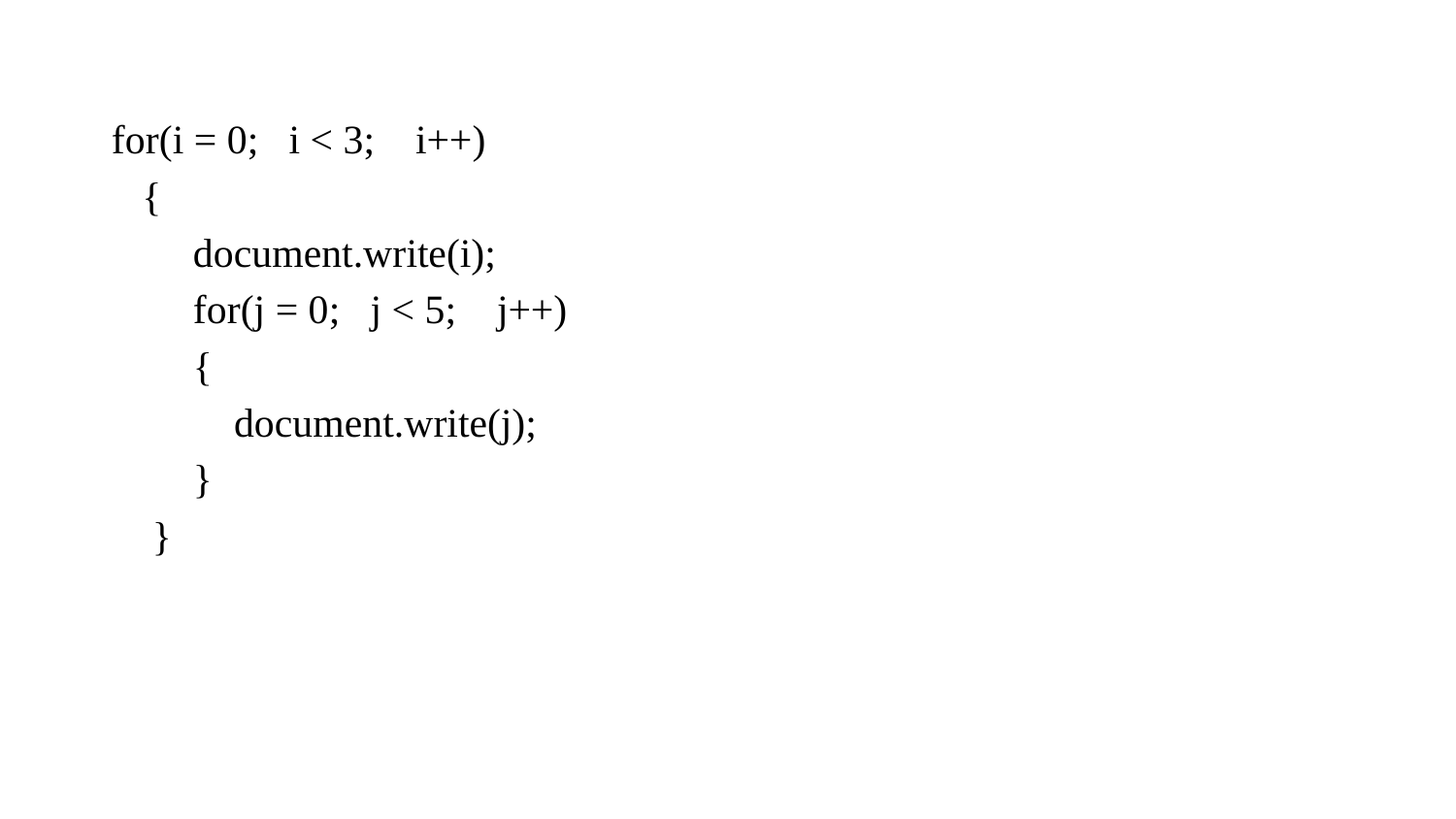

for(i = 0;   i < 3;    i++)
   {
        document.write(i);
        for(j = 0;   j < 5;    j++)
        {
            document.write(j);
        }
    }